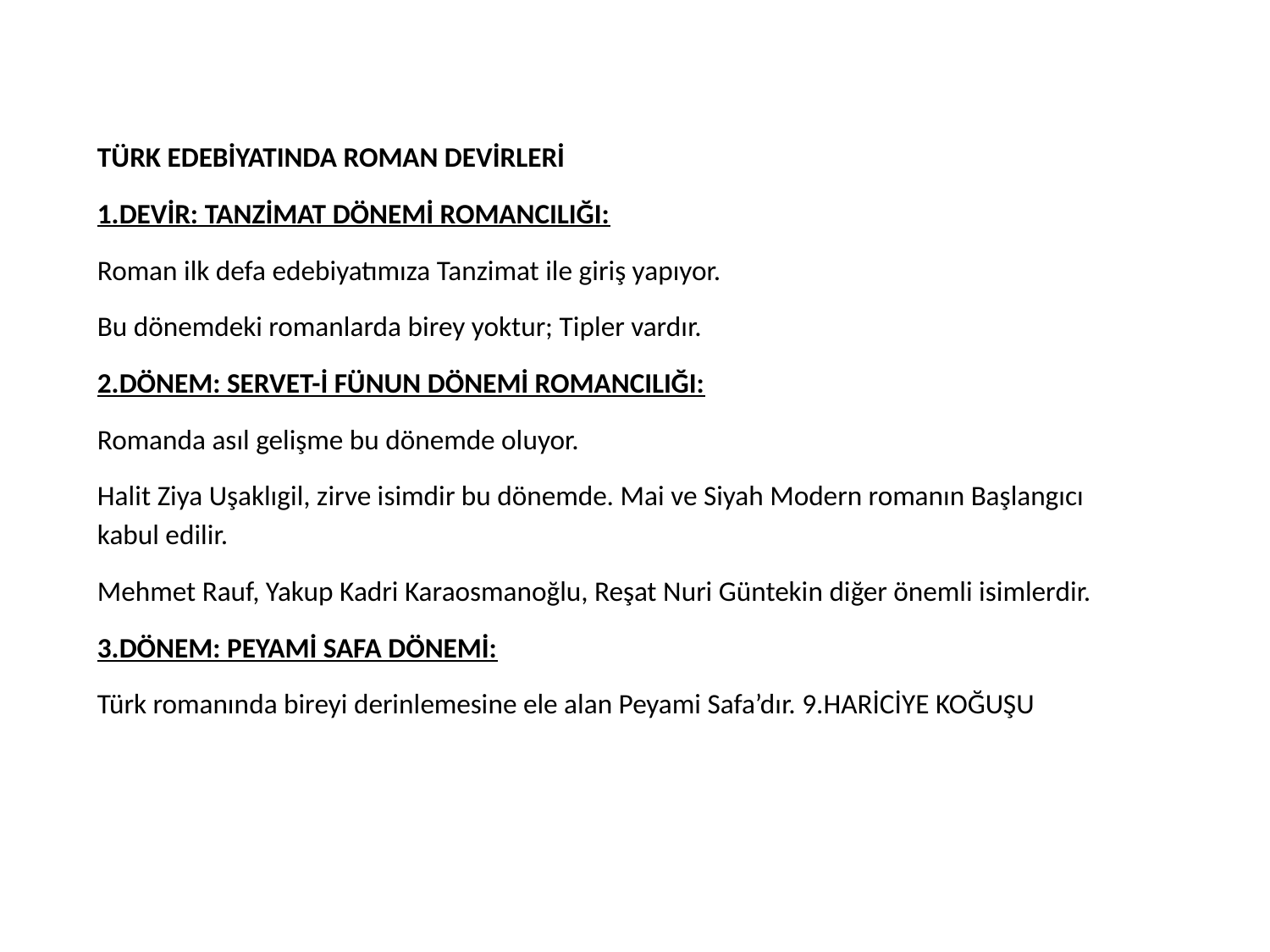

TÜRK EDEBİYATINDA ROMAN DEVİRLERİ
1.DEVİR: TANZİMAT DÖNEMİ ROMANCILIĞI:
Roman ilk defa edebiyatımıza Tanzimat ile giriş yapıyor.
Bu dönemdeki romanlarda birey yoktur; Tipler vardır.
2.DÖNEM: SERVET-İ FÜNUN DÖNEMİ ROMANCILIĞI:
Romanda asıl gelişme bu dönemde oluyor.
Halit Ziya Uşaklıgil, zirve isimdir bu dönemde. Mai ve Siyah Modern romanın Başlangıcı kabul edilir.
Mehmet Rauf, Yakup Kadri Karaosmanoğlu, Reşat Nuri Güntekin diğer önemli isimlerdir.
3.DÖNEM: PEYAMİ SAFA DÖNEMİ:
Türk romanında bireyi derinlemesine ele alan Peyami Safa’dır. 9.HARİCİYE KOĞUŞU